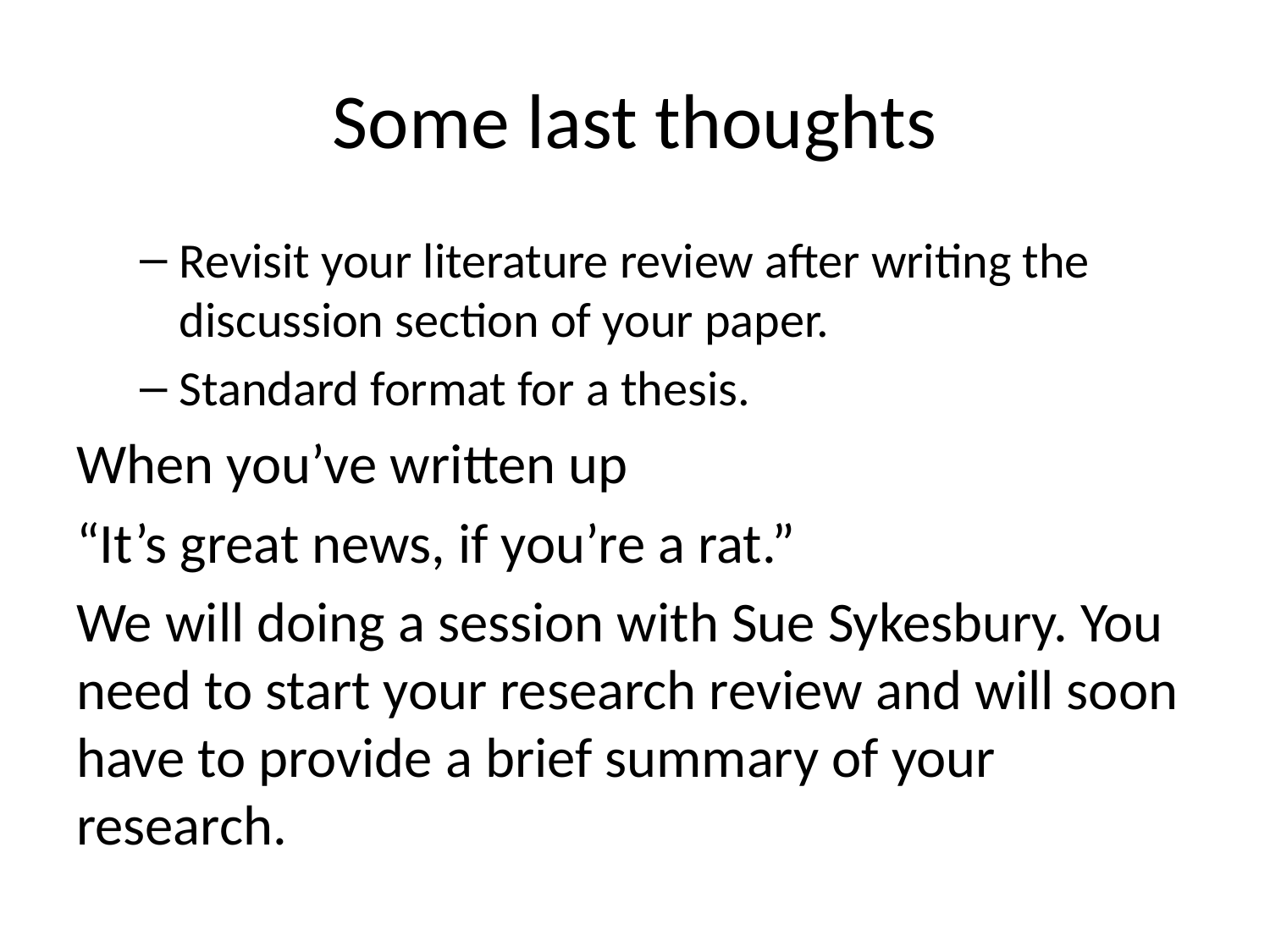

# Some last thoughts
Revisit your literature review after writing the discussion section of your paper.
Standard format for a thesis.
When you’ve written up
“It’s great news, if you’re a rat.”
We will doing a session with Sue Sykesbury. You need to start your research review and will soon have to provide a brief summary of your research.